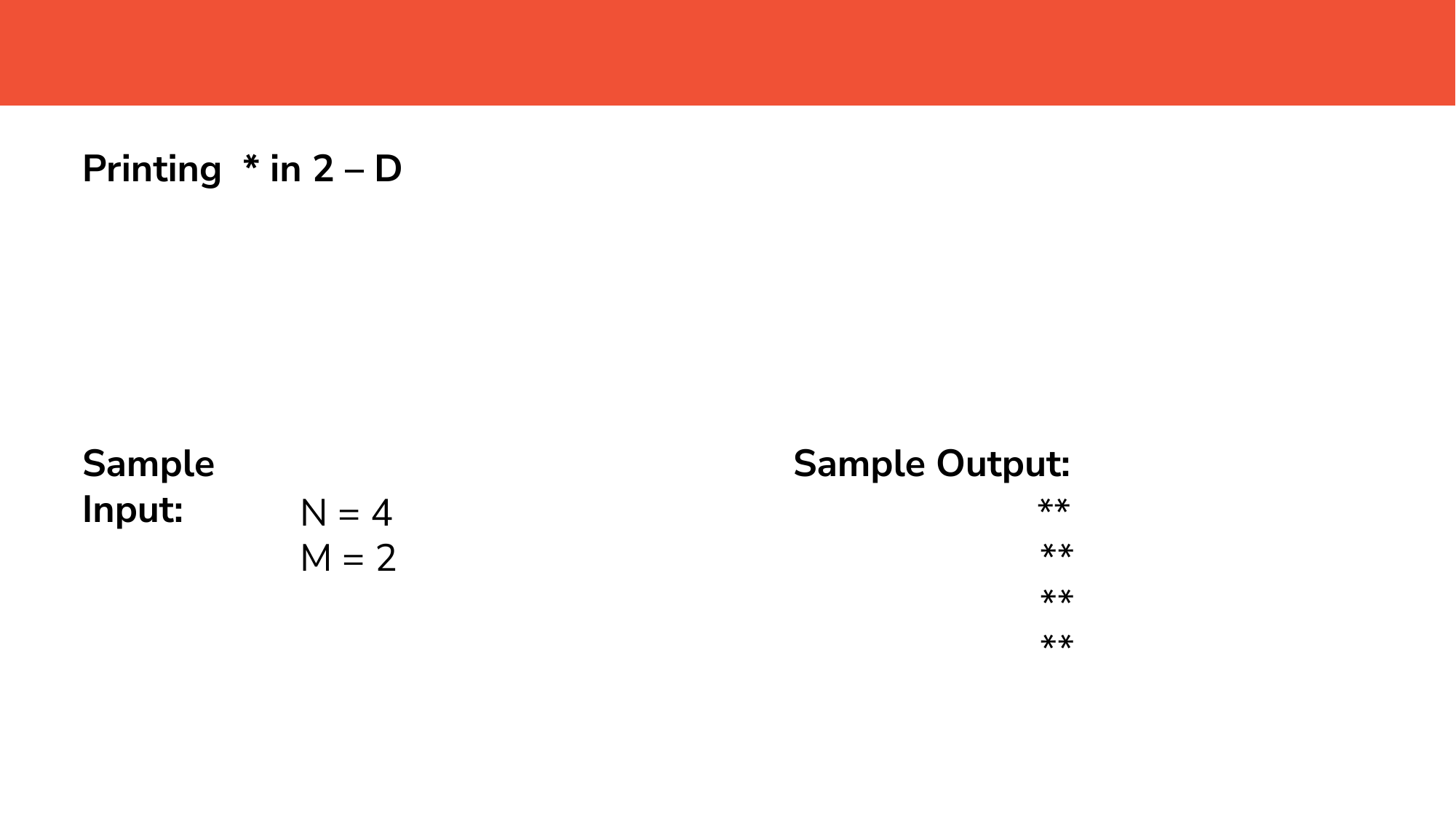

Printing  * in 2 – D
Sample Input:
Sample Output:
		N = 4
		M = 2
	              **
		   **
		   **
		   **